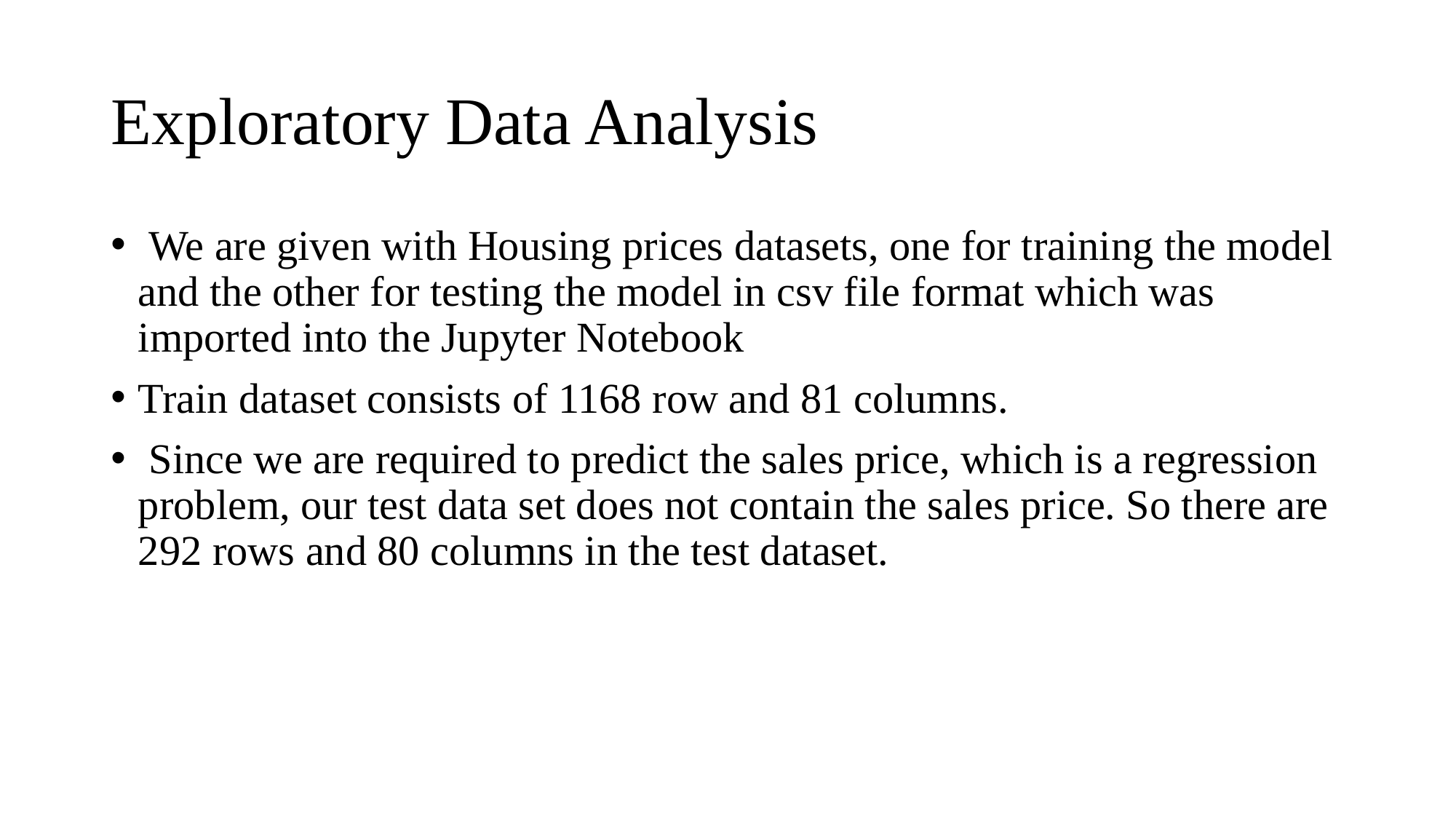

# Exploratory Data Analysis
 We are given with Housing prices datasets, one for training the model and the other for testing the model in csv file format which was imported into the Jupyter Notebook
Train dataset consists of 1168 row and 81 columns.
 Since we are required to predict the sales price, which is a regression problem, our test data set does not contain the sales price. So there are 292 rows and 80 columns in the test dataset.